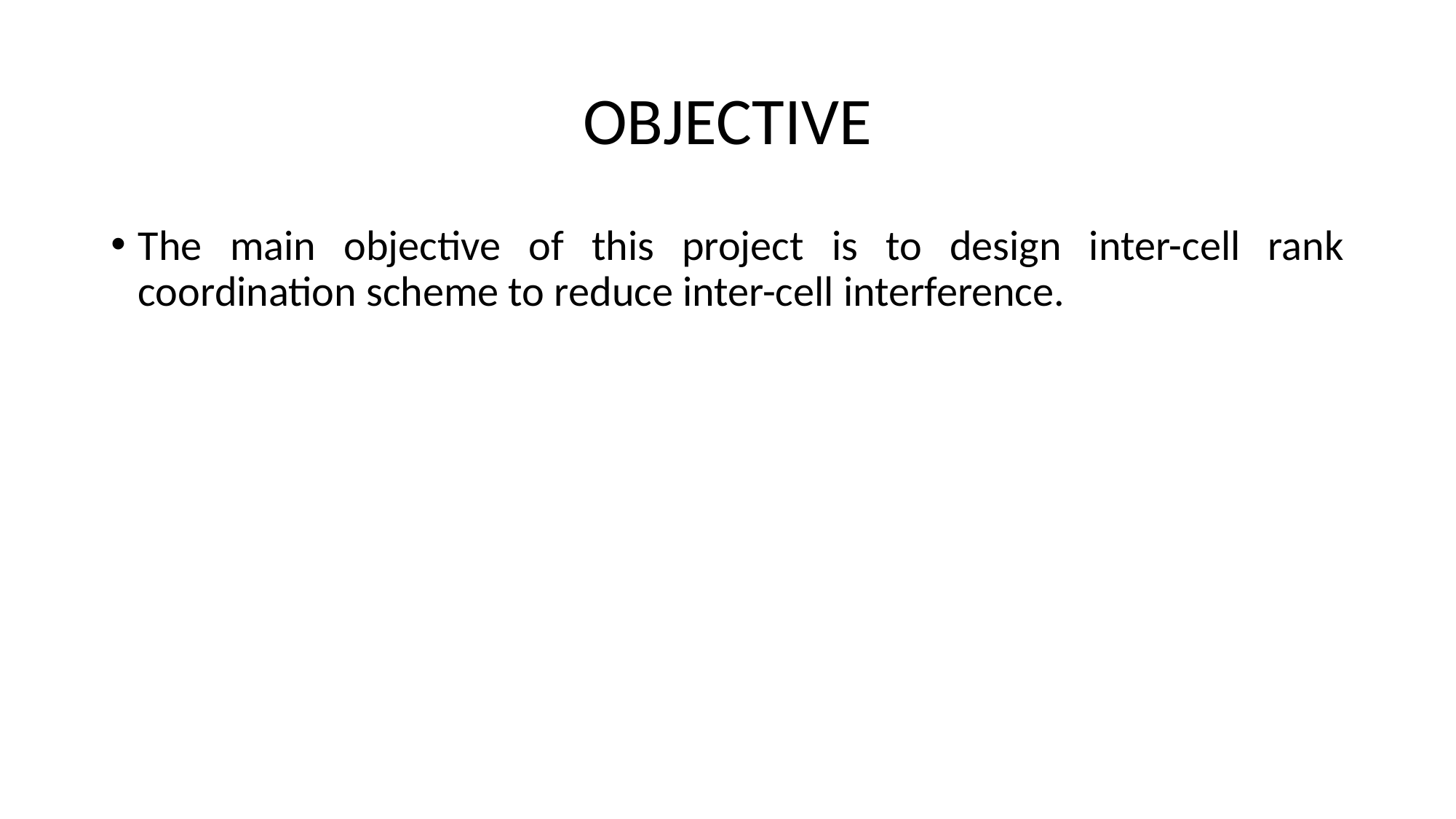

OBJECTIVE
The main objective of this project is to design inter-cell rank coordination scheme to reduce inter-cell interference.